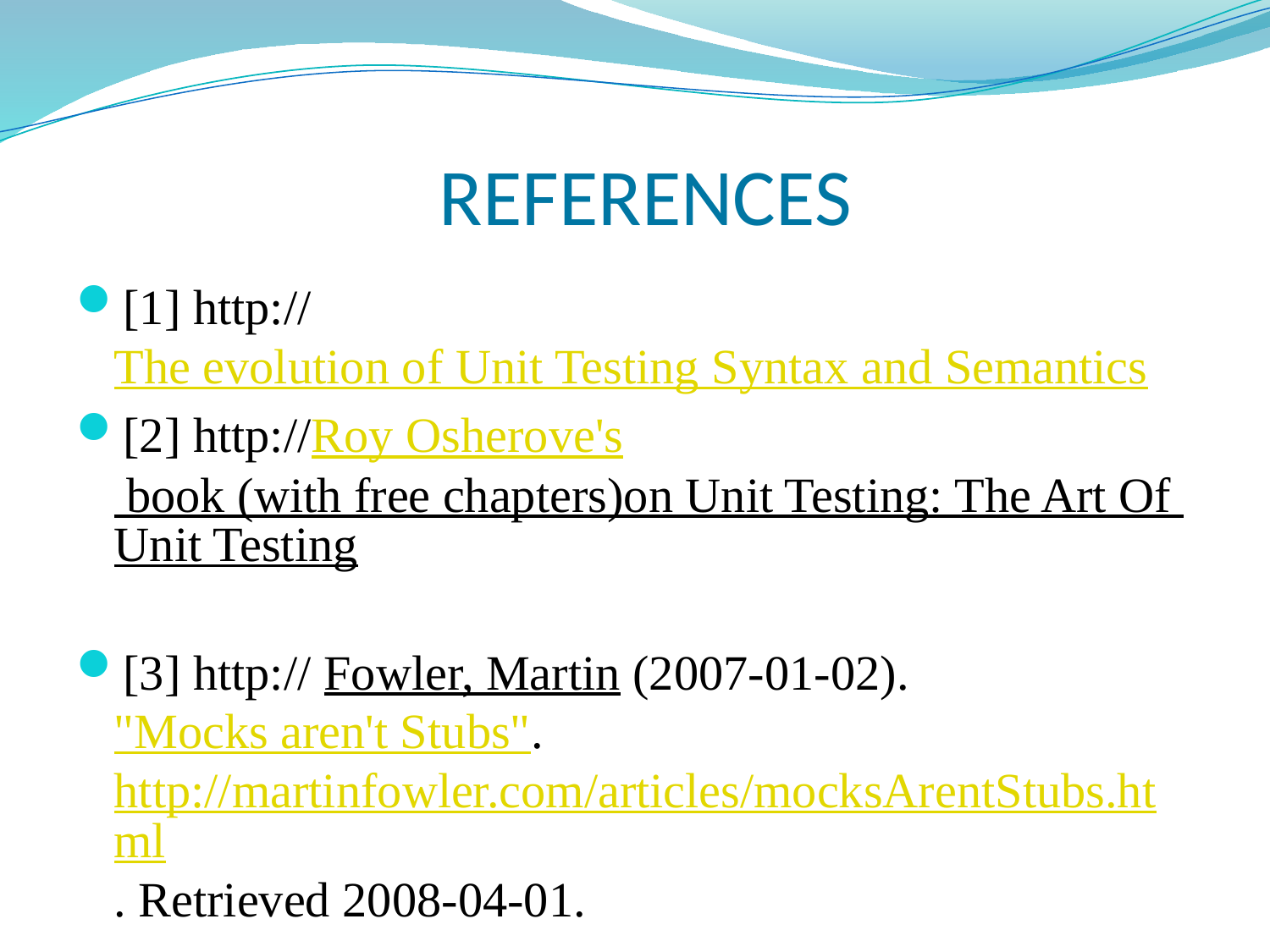

# REFERENCES
[1] http://The evolution of Unit Testing Syntax and Semantics
[2] http://Roy Osherove's book (with free chapters)on Unit Testing: The Art Of Unit Testing
[3] http:// Fowler, Martin (2007-01-02). "Mocks aren't Stubs". http://martinfowler.com/articles/mocksArentStubs.html. Retrieved 2008-04-01.